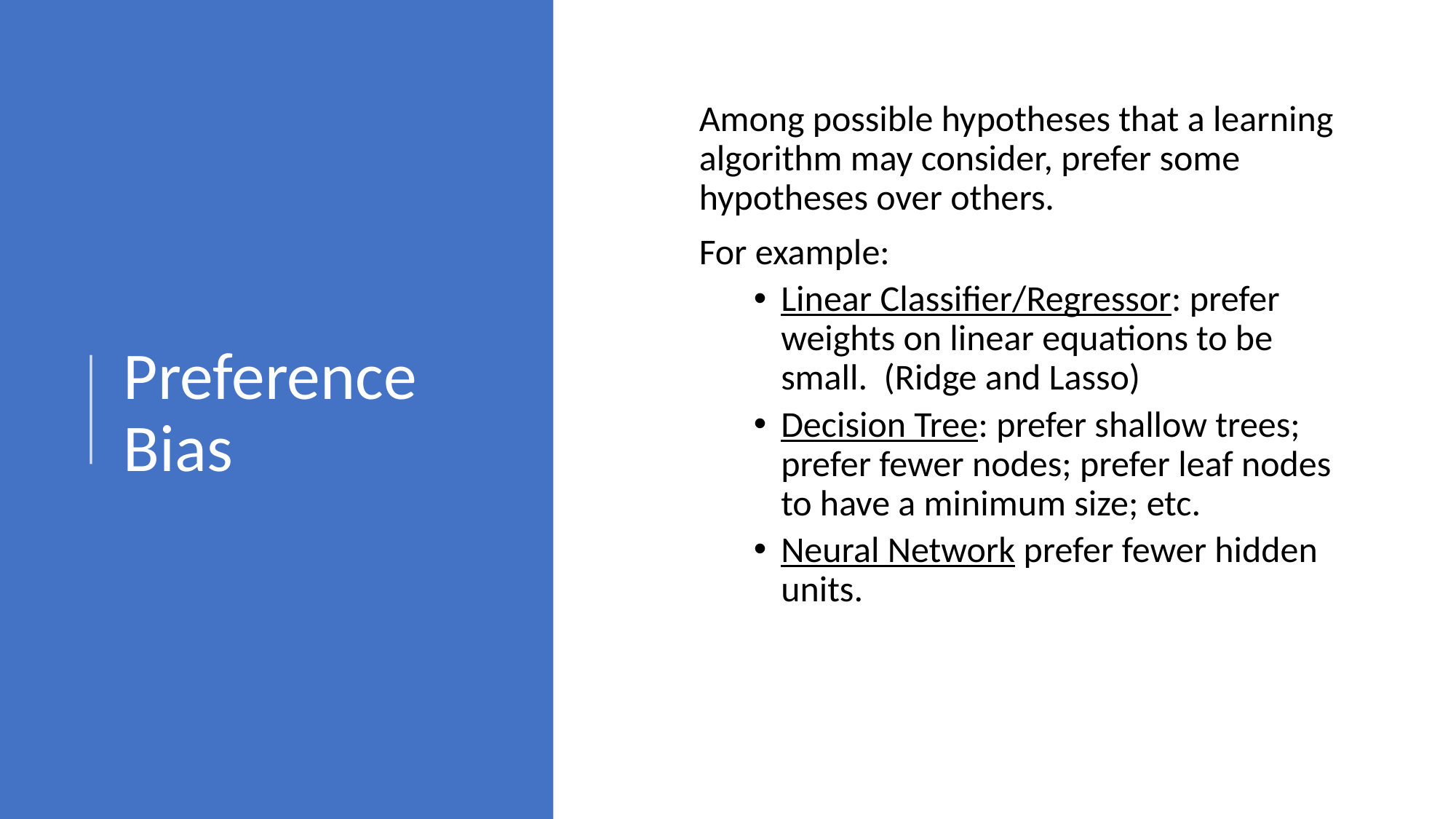

# Preference Bias
Among possible hypotheses that a learning algorithm may consider, prefer some hypotheses over others.
For example:
Linear Classifier/Regressor: prefer weights on linear equations to be small.  (Ridge and Lasso)
Decision Tree: prefer shallow trees; prefer fewer nodes; prefer leaf nodes to have a minimum size; etc.
Neural Network prefer fewer hidden units.